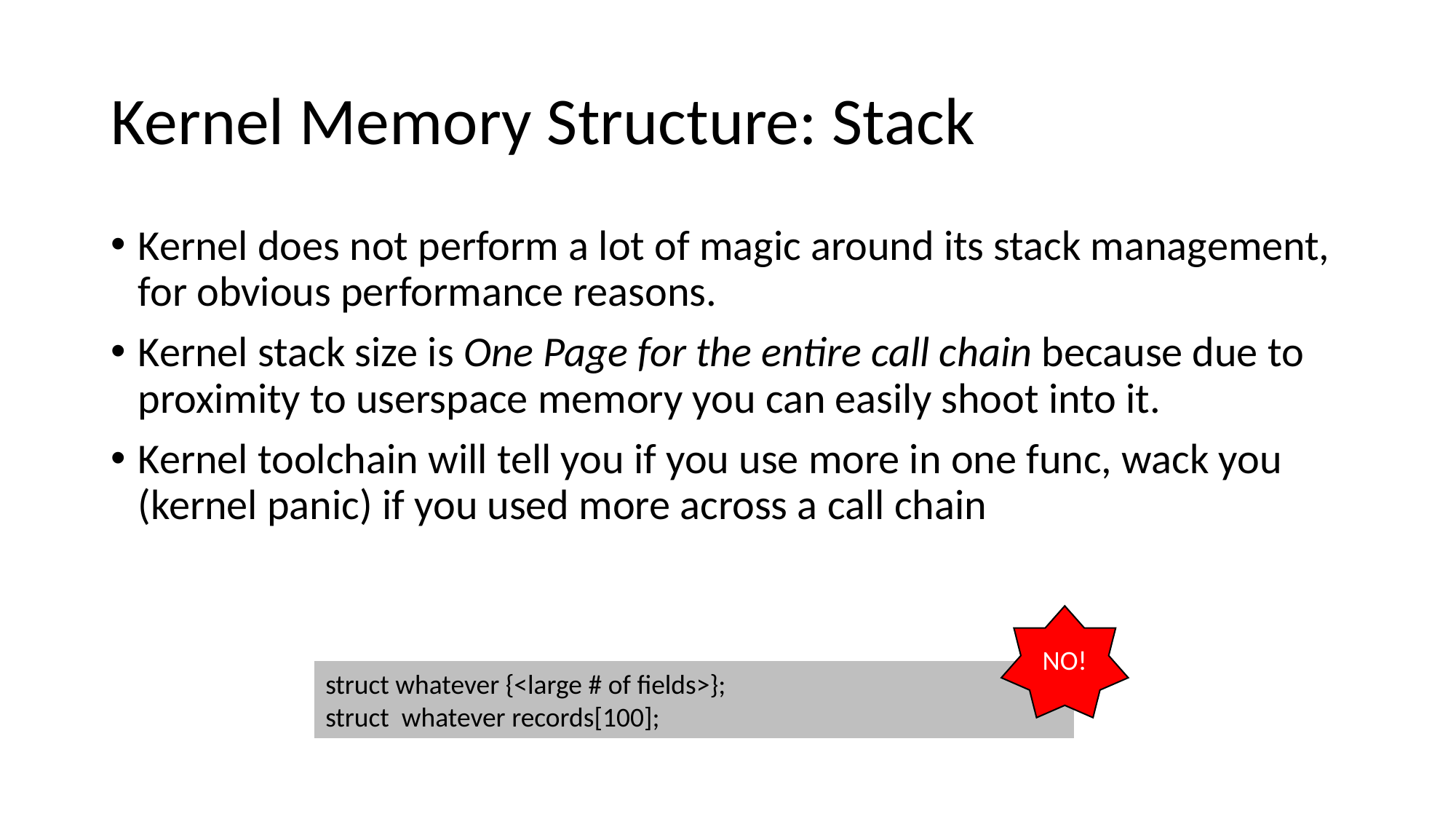

# Kernel Memory Structure: Stack
Kernel does not perform a lot of magic around its stack management, for obvious performance reasons.
Kernel stack size is One Page for the entire call chain because due to proximity to userspace memory you can easily shoot into it.
Kernel toolchain will tell you if you use more in one func, wack you (kernel panic) if you used more across a call chain

NO!
struct whatever {<large # of fields>};
struct  whatever records[100];